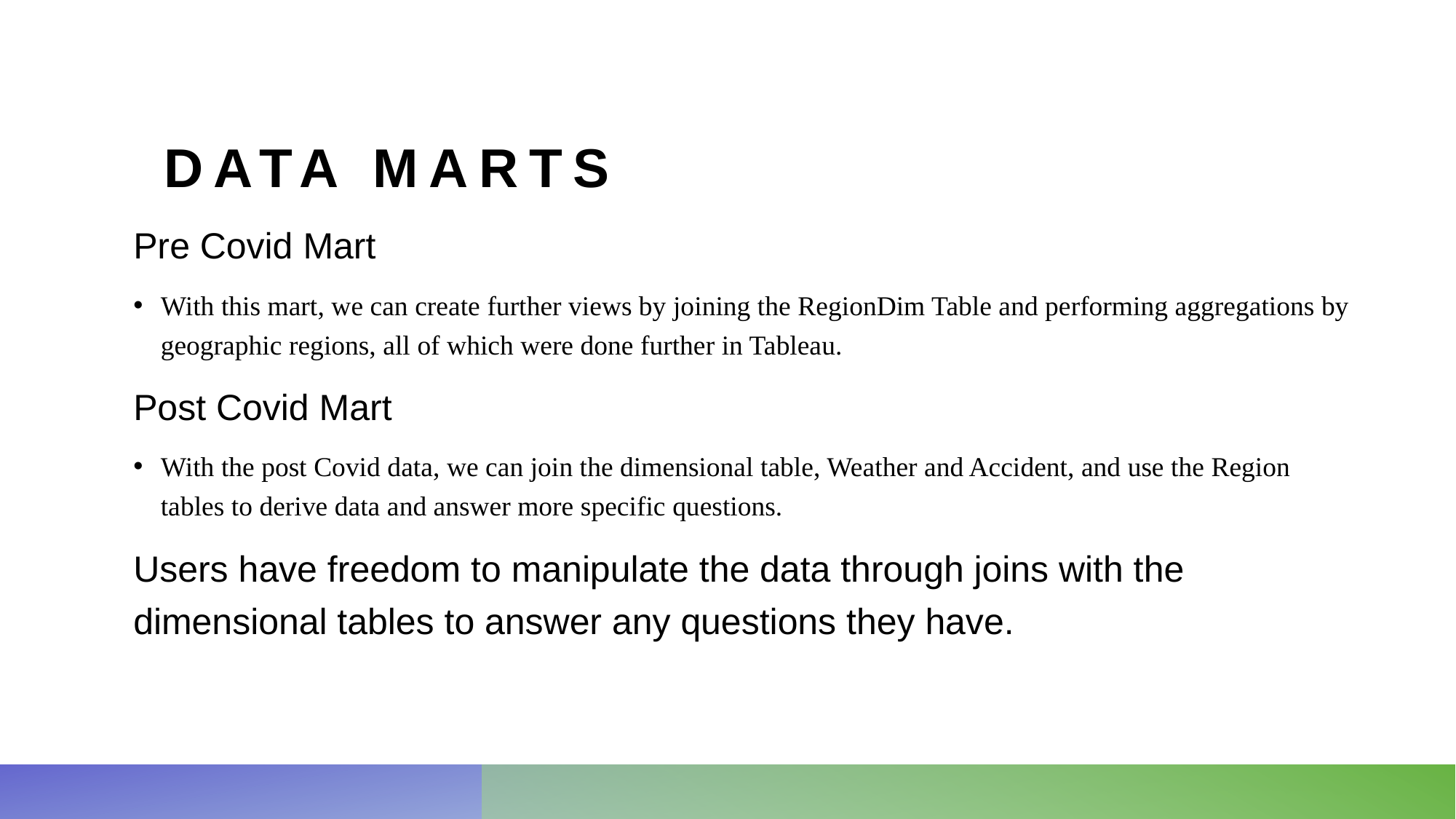

# DATA MARTS
Pre Covid Mart
With this mart, we can create further views by joining the RegionDim Table and performing aggregations by geographic regions, all of which were done further in Tableau.
Post Covid Mart
With the post Covid data, we can join the dimensional table, Weather and Accident, and use the Region tables to derive data and answer more specific questions.
Users have freedom to manipulate the data through joins with the dimensional tables to answer any questions they have.